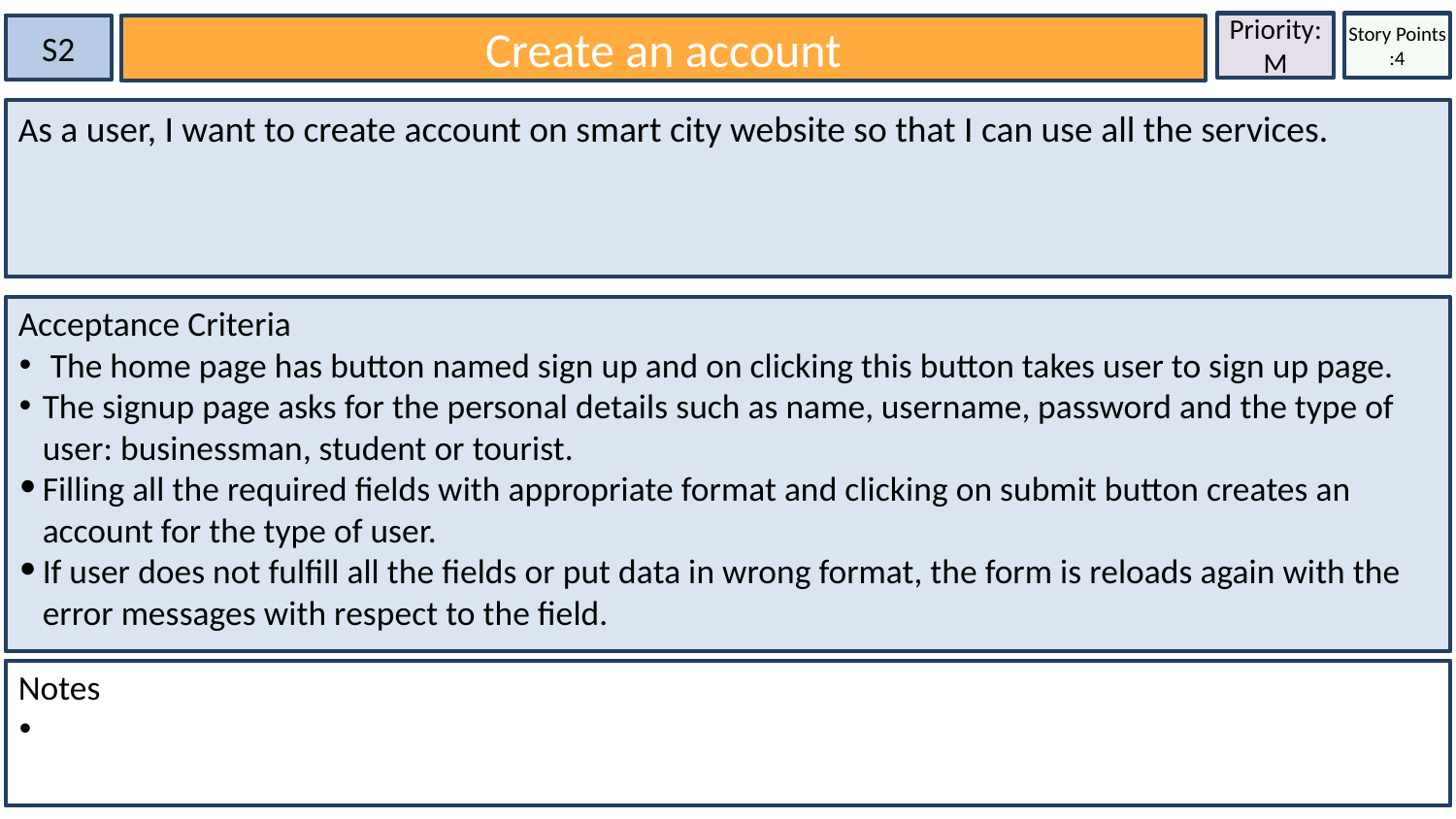

Priority:
M
Story Points
:4
S2
Create an account
As a user, I want to create account on smart city website so that I can use all the services.
Acceptance Criteria
 The home page has button named sign up and on clicking this button takes user to sign up page.
The signup page asks for the personal details such as name, username, password and the type of user: businessman, student or tourist.
Filling all the required fields with appropriate format and clicking on submit button creates an account for the type of user.
If user does not fulfill all the fields or put data in wrong format, the form is reloads again with the error messages with respect to the field.
Notes